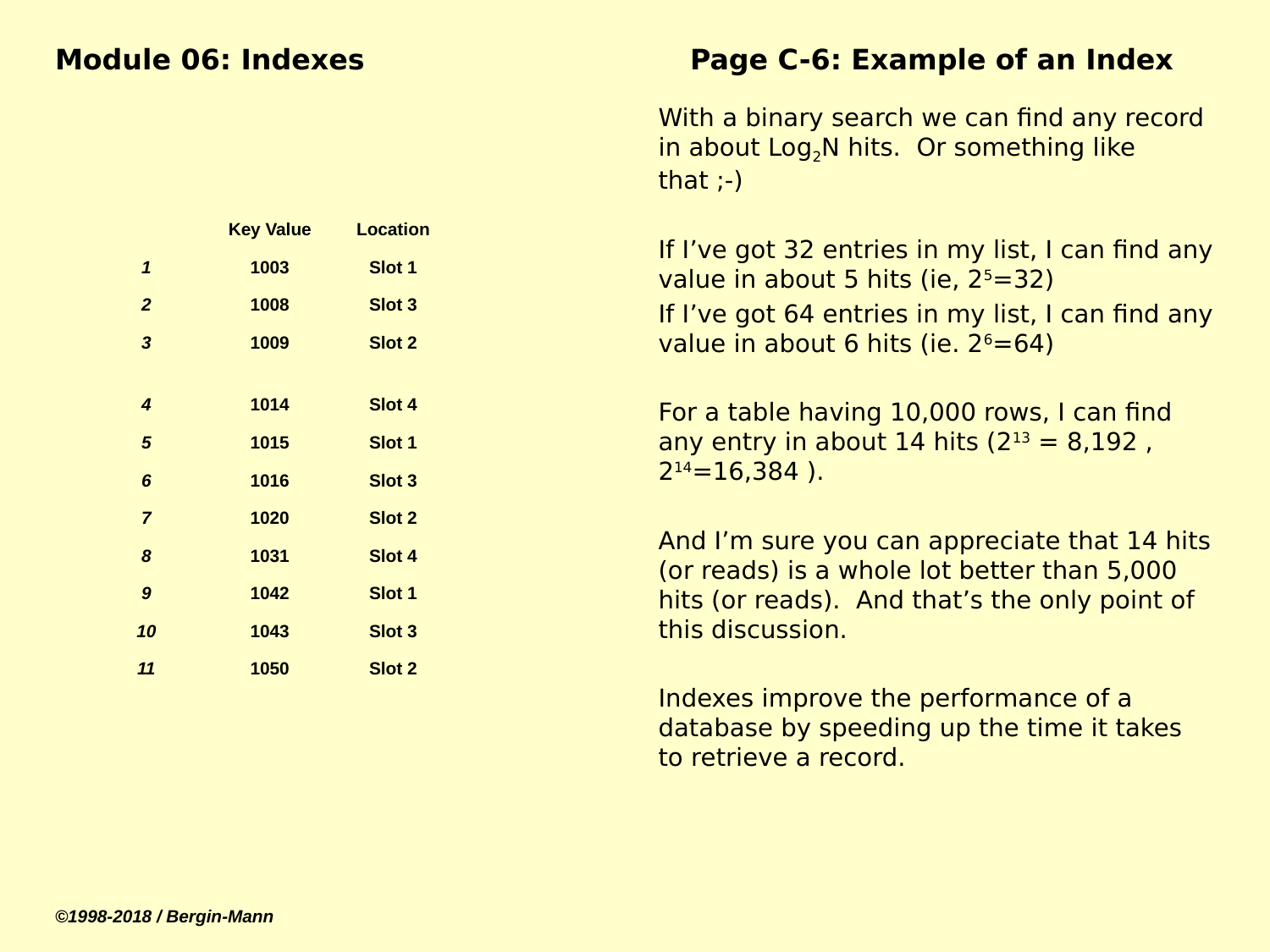

# Module 06: Indexes			Page C-6: Example of an Index
With a binary search we can find any record in about Log2N hits.  Or something like that ;-)

If I’ve got 32 entries in my list, I can find any value in about 5 hits (ie, 25=32)
If I’ve got 64 entries in my list, I can find any value in about 6 hits (ie. 26=64)

For a table having 10,000 rows, I can find any entry in about 14 hits (213 = 8,192 , 214=16,384 ).

And I’m sure you can appreciate that 14 hits (or reads) is a whole lot better than 5,000 hits (or reads).  And that’s the only point of this discussion.

Indexes improve the performance of a database by speeding up the time it takes to retrieve a record.

|  | Key Value | Location |
| --- | --- | --- |
| 1 | 1003 | Slot 1 |
| 2 | 1008 | Slot 3 |
| 3 | 1009 | Slot 2 |
| 4 | 1014 | Slot 4 |
| 5 | 1015 | Slot 1 |
| 6 | 1016 | Slot 3 |
| 7 | 1020 | Slot 2 |
| 8 | 1031 | Slot 4 |
| 9 | 1042 | Slot 1 |
| 10 | 1043 | Slot 3 |
| 11 | 1050 | Slot 2 |
©1998-2018 / Bergin-Mann